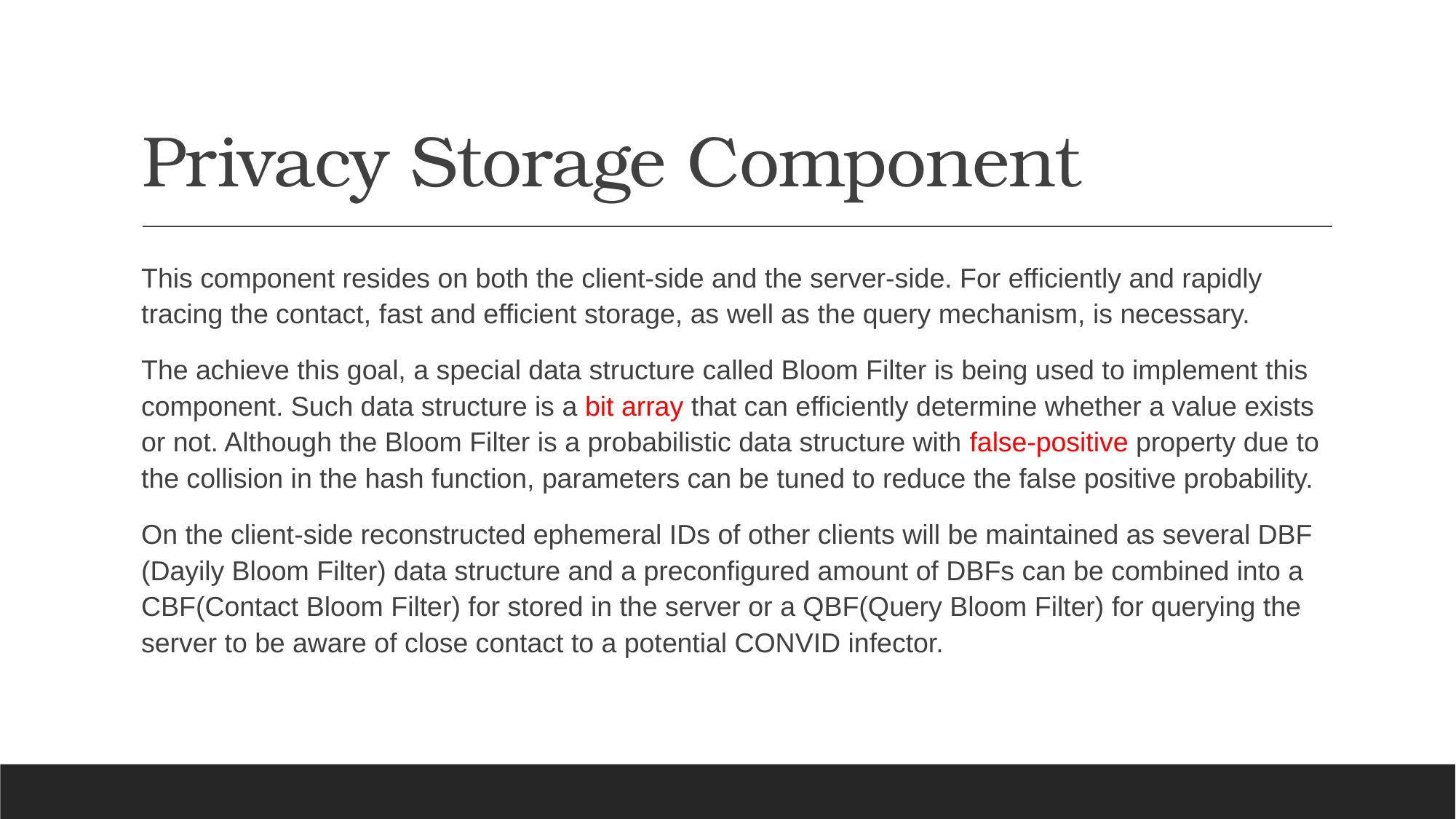

# Privacy Storage Component
This component resides on both the client-side and the server-side. For efficiently and rapidly tracing the contact, fast and efficient storage, as well as the query mechanism, is necessary.
The achieve this goal, a special data structure called Bloom Filter is being used to implement this component. Such data structure is a bit array that can efficiently determine whether a value exists or not. Although the Bloom Filter is a probabilistic data structure with false-positive property due to the collision in the hash function, parameters can be tuned to reduce the false positive probability.
On the client-side reconstructed ephemeral IDs of other clients will be maintained as several DBF (Dayily Bloom Filter) data structure and a preconfigured amount of DBFs can be combined into a CBF(Contact Bloom Filter) for stored in the server or a QBF(Query Bloom Filter) for querying the server to be aware of close contact to a potential CONVID infector.